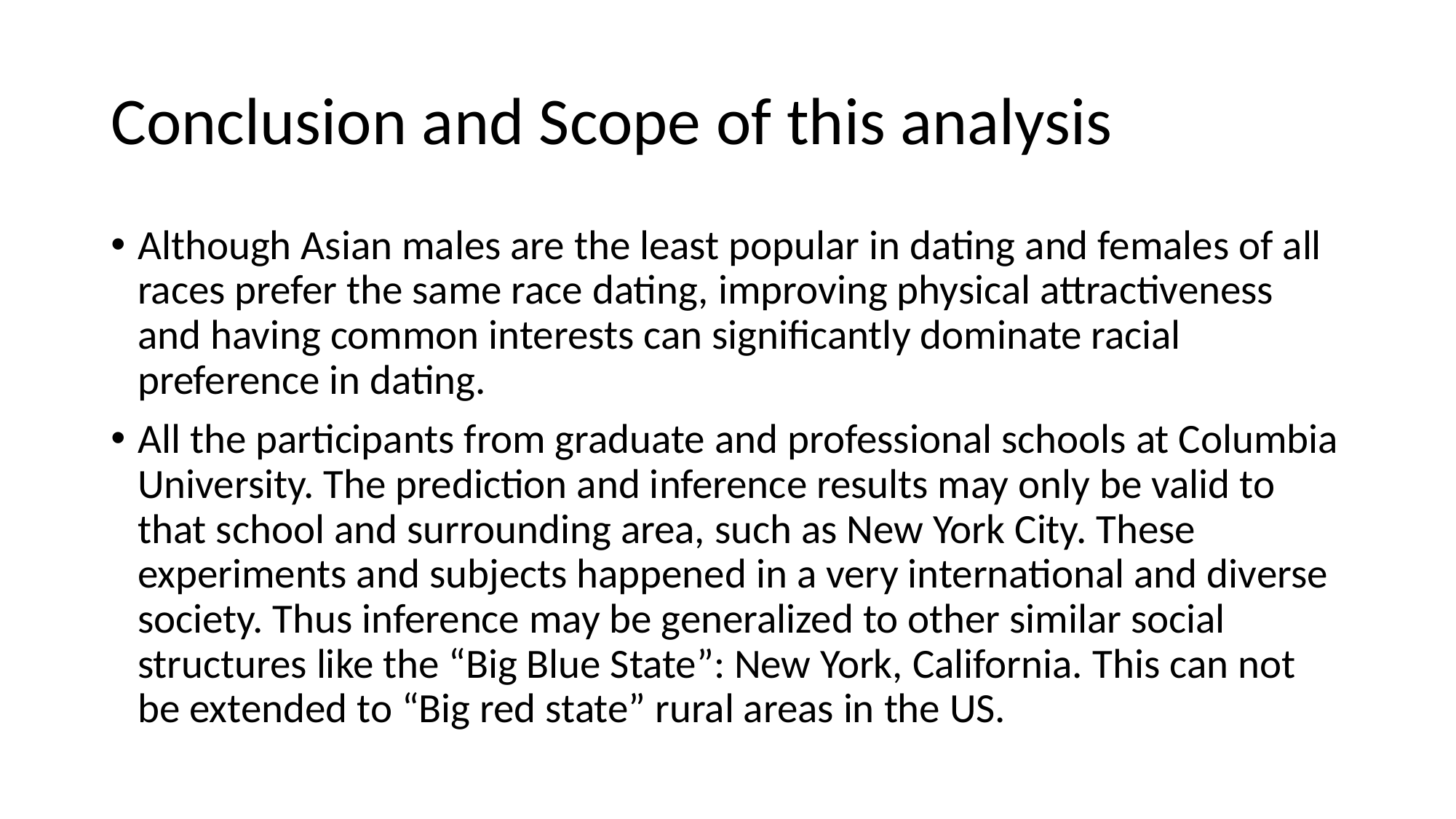

# Conclusion and Scope of this analysis
Although Asian males are the least popular in dating and females of all races prefer the same race dating, improving physical attractiveness and having common interests can significantly dominate racial preference in dating.
All the participants from graduate and professional schools at Columbia University. The prediction and inference results may only be valid to that school and surrounding area, such as New York City. These experiments and subjects happened in a very international and diverse society. Thus inference may be generalized to other similar social structures like the “Big Blue State”: New York, California. This can not be extended to “Big red state” rural areas in the US.